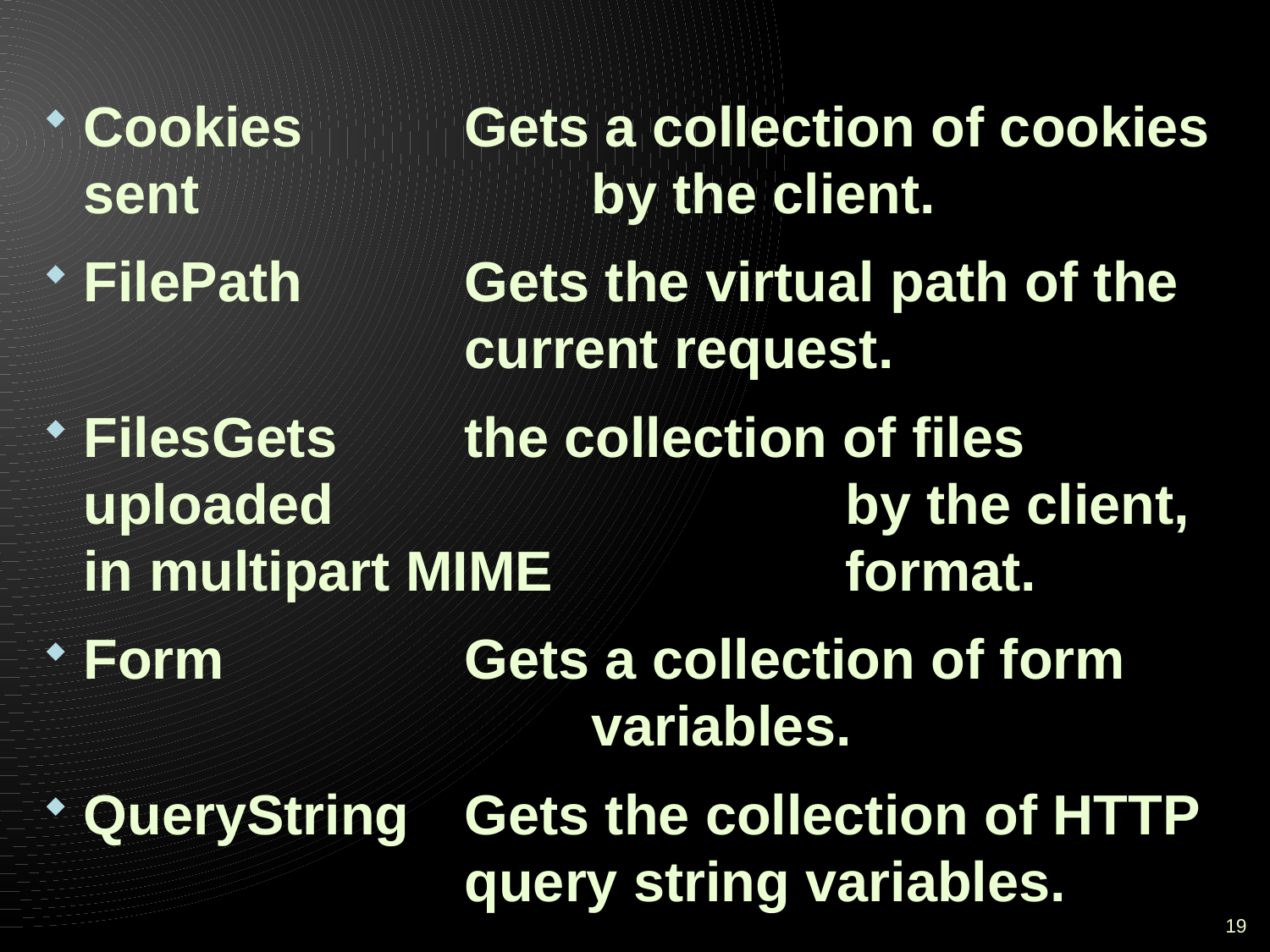

#
Cookies		Gets a collection of cookies sent 			by the client.
FilePath		Gets the virtual path of the 				current request.
FilesGets 	the collection of files uploaded 				by the client, in multipart MIME 			format.
Form		Gets a collection of form 					variables.
QueryString	Gets the collection of HTTP 				query string variables.
19